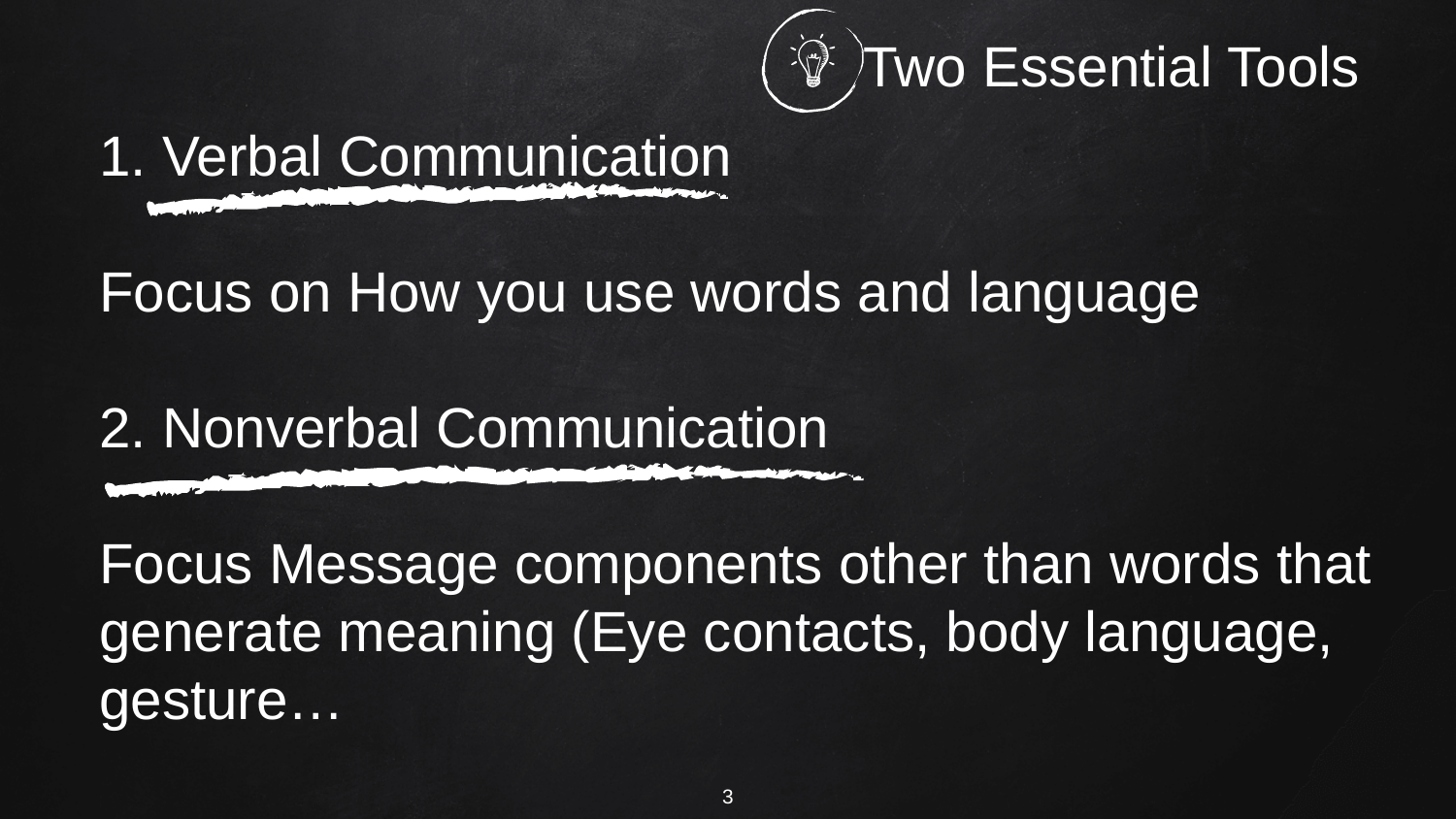

Two Essential Tools
1. Verbal Communication

Focus on How you use words and language

2. Nonverbal Communication

Focus Message components other than words that generate meaning (Eye contacts, body language, gesture…

3